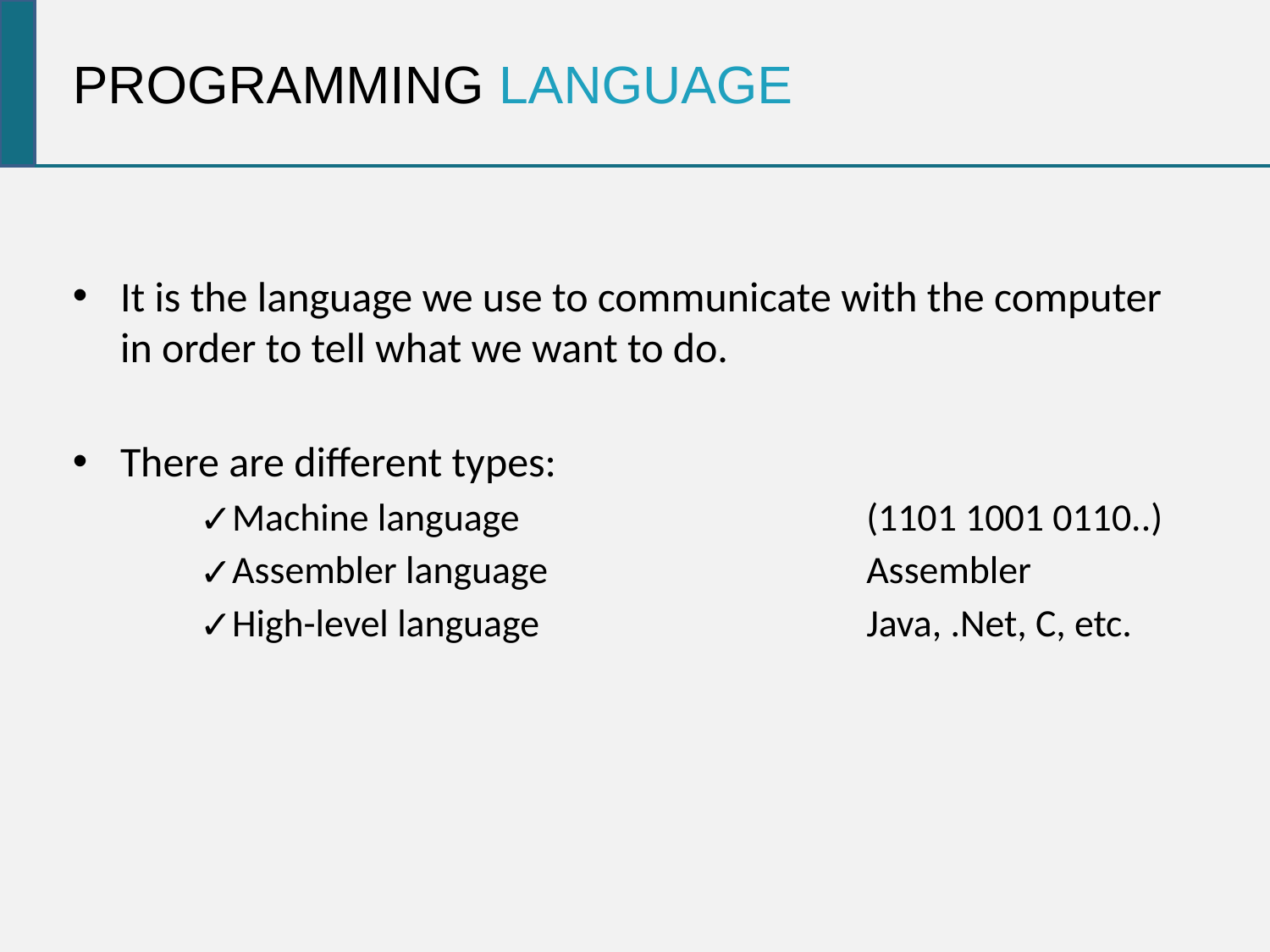

PROGRAMMING LANGUAGE

It is the language we use to communicate with the computer in order to tell what we want to do.

There are different types:
Machine language			(1101 1001 0110..)
Assembler language			Assembler
High-level language			Java, .Net, C, etc.